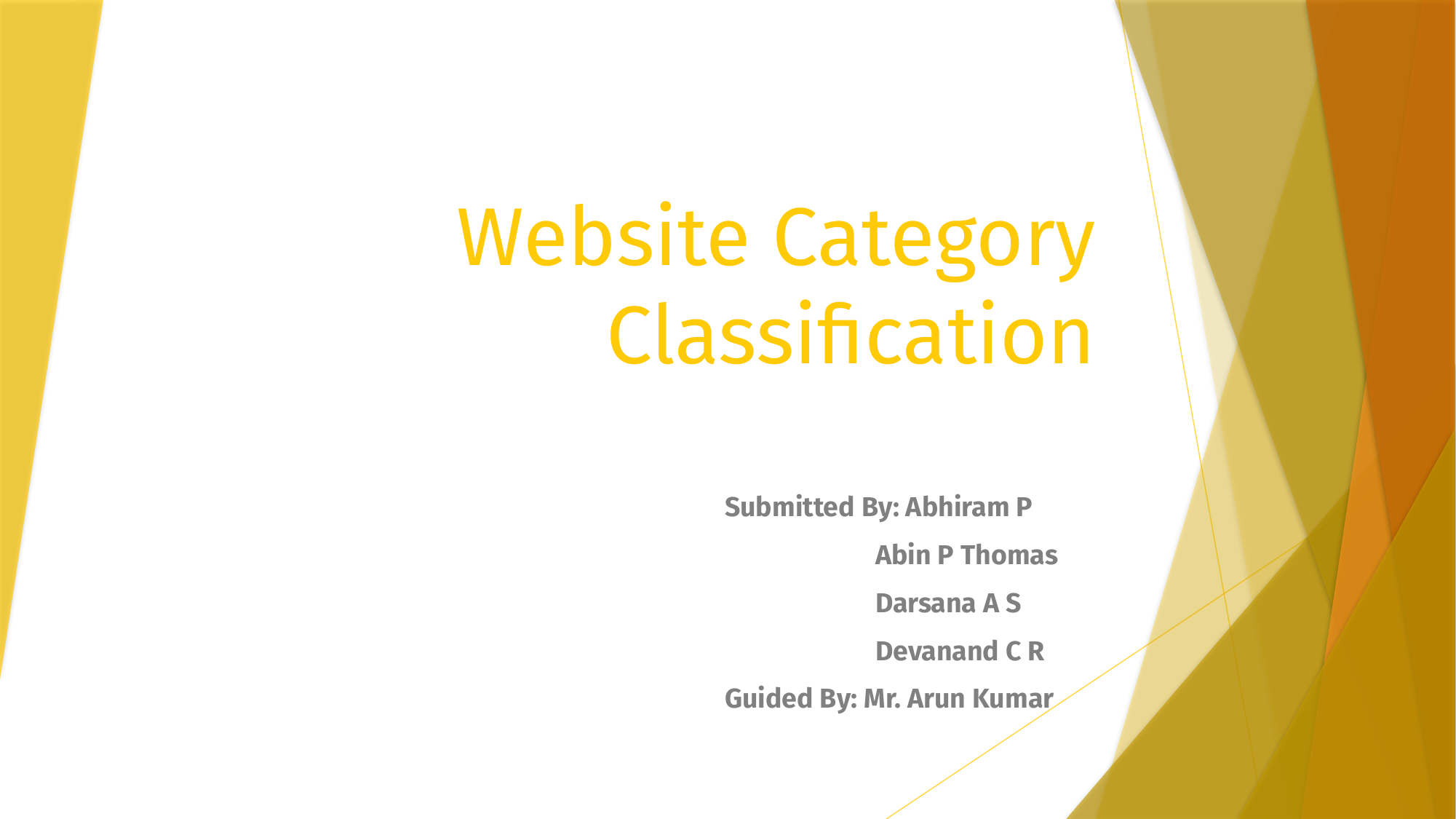

# Website Category Classification
Submitted By: Abhiram P
                       Abin P Thomas
                       Darsana A S
                       Devanand C R
Guided By: Mr. Arun Kumar